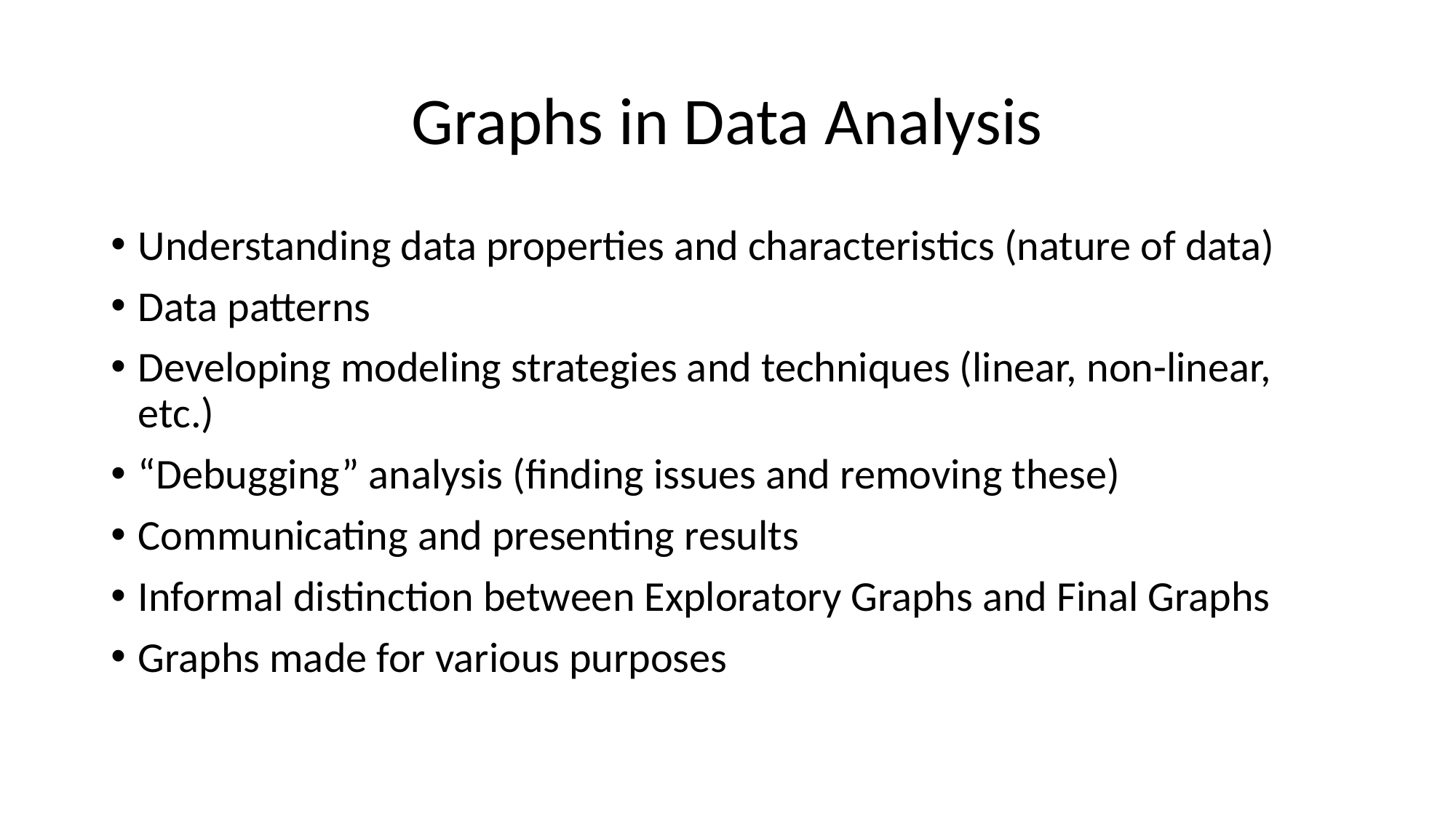

# Graphs in Data Analysis
Understanding data properties and characteristics (nature of data)
Data patterns
Developing modeling strategies and techniques (linear, non-linear, etc.)
“Debugging” analysis (finding issues and removing these)
Communicating and presenting results
Informal distinction between Exploratory Graphs and Final Graphs
Graphs made for various purposes